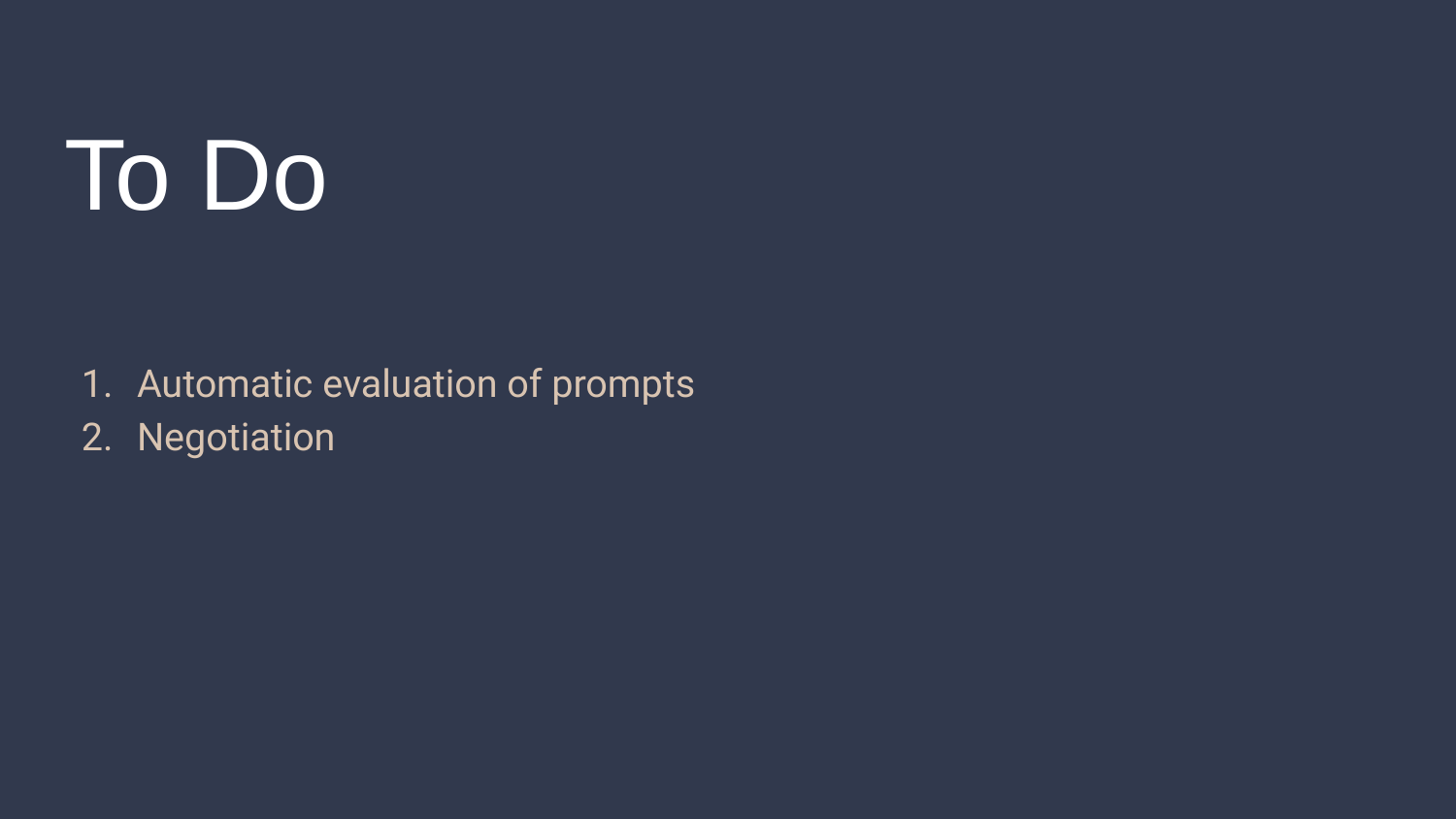

# To Do

Automatic evaluation of prompts
Negotiation